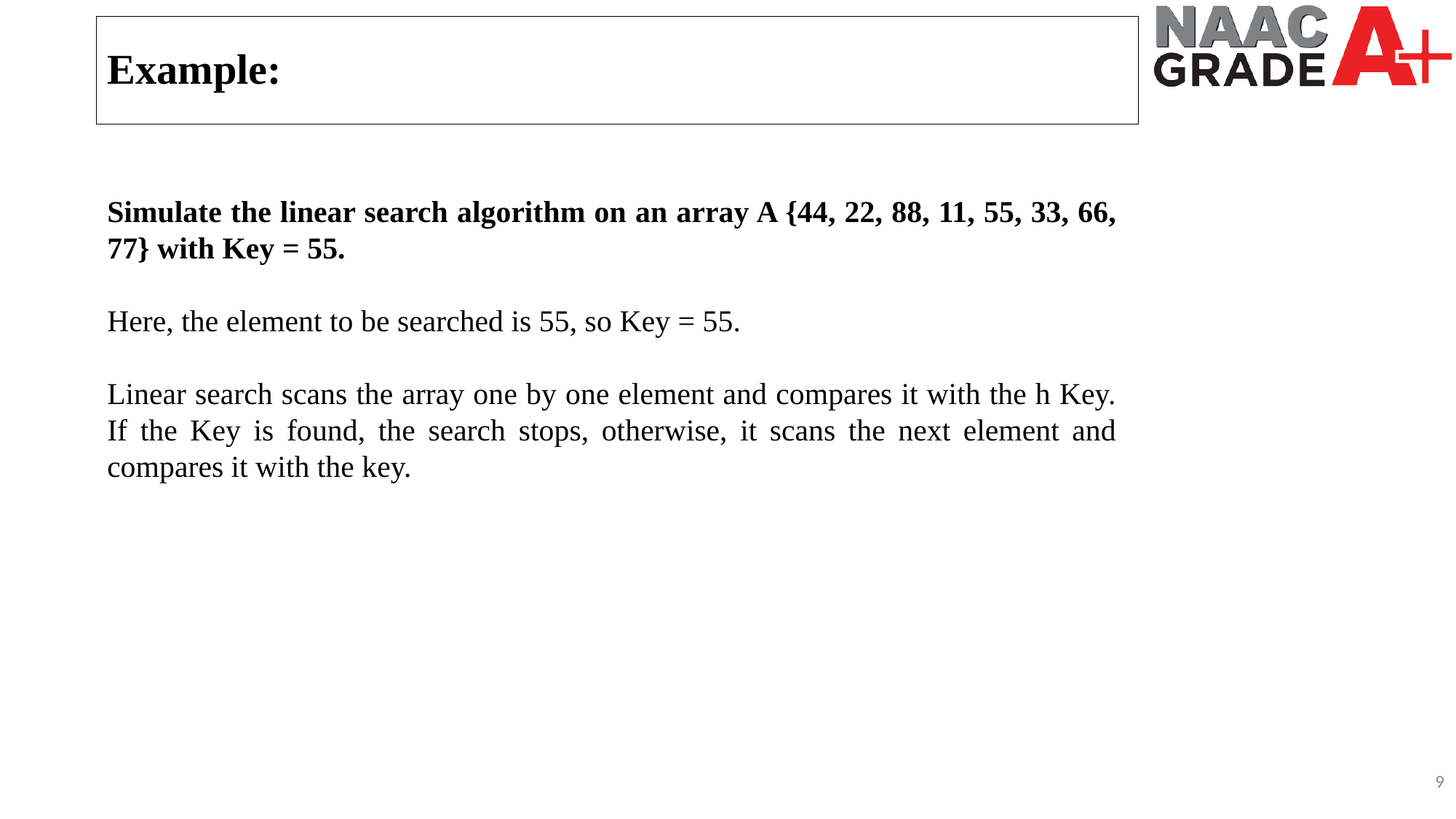

Example:
Simulate the linear search algorithm on an array A {44, 22, 88, 11, 55, 33, 66, 77} with Key = 55.

Here, the element to be searched is 55, so Key = 55.

Linear search scans the array one by one element and compares it with the h Key. If the Key is found, the search stops, otherwise, it scans the next element and compares it with the key.
9